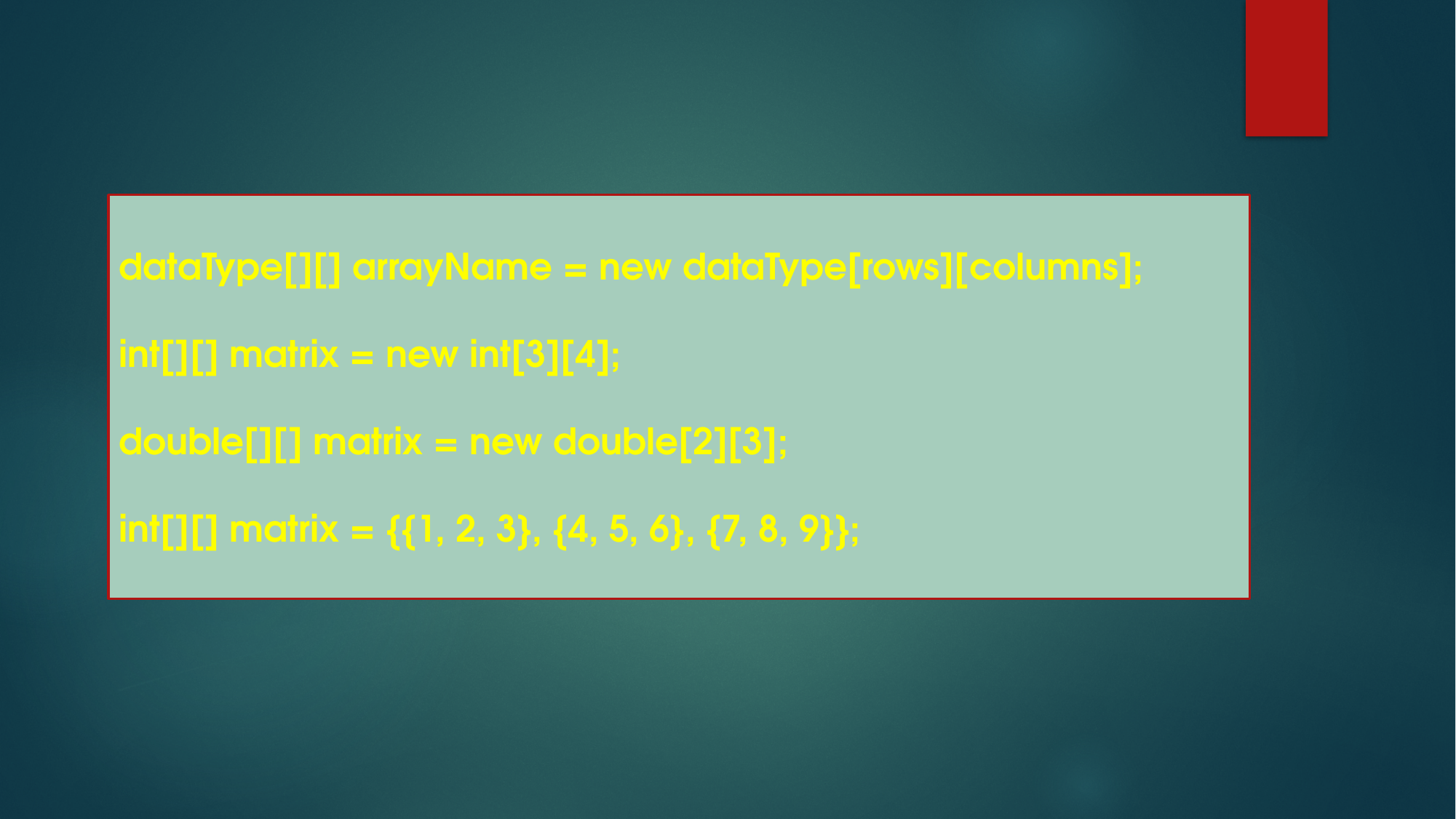

dataType[][] arrayName = new dataType[rows][columns];

int[][] matrix = new int[3][4];

double[][] matrix = new double[2][3];

int[][] matrix = {{1, 2, 3}, {4, 5, 6}, {7, 8, 9}};